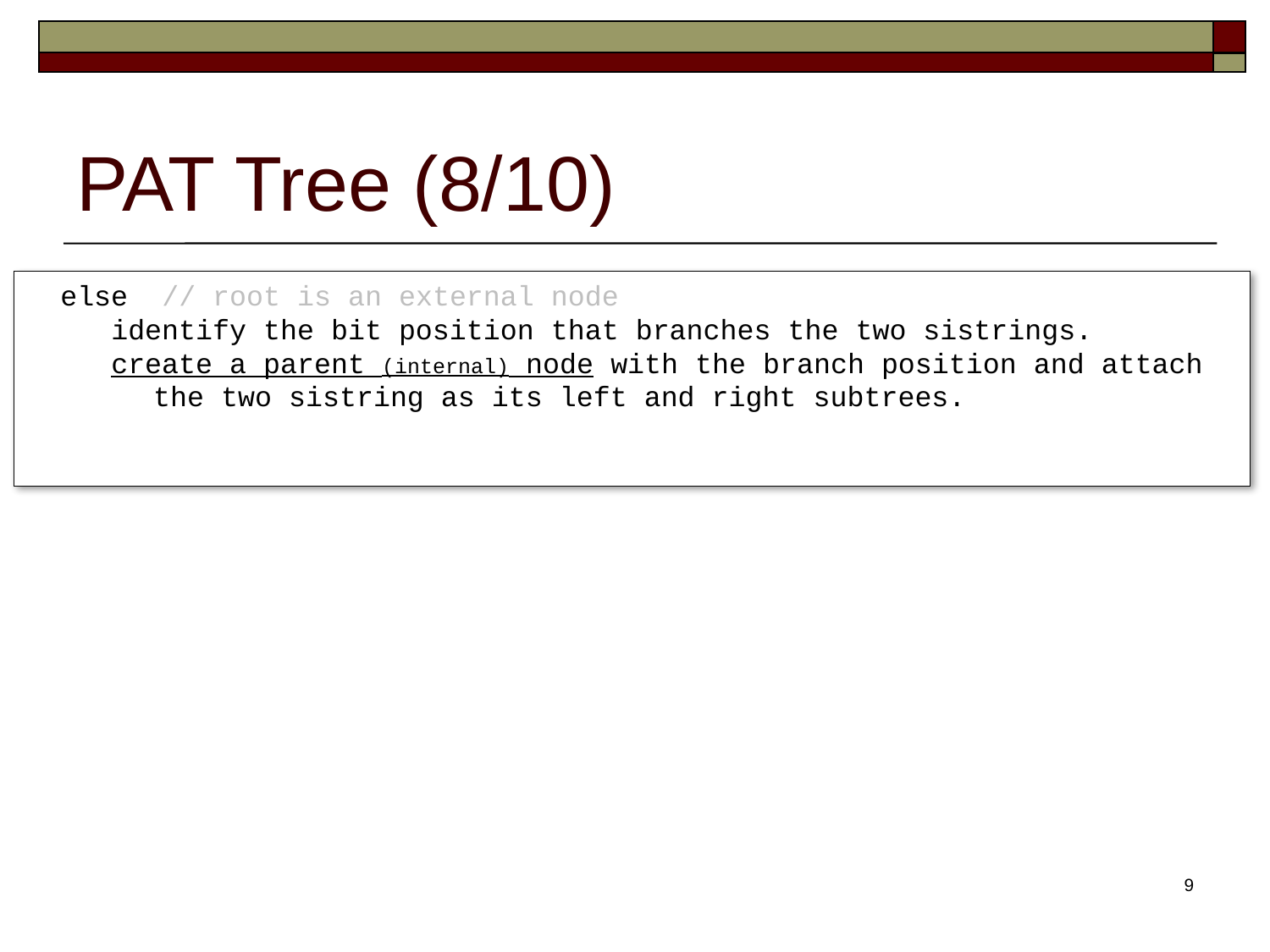

# PAT Tree (8/10)
  else  // root is an external node
     identify the bit position that branches the two sistrings.
     create a parent (internal) node with the branch position and attach
	the two sistring as its left and right subtrees.

9